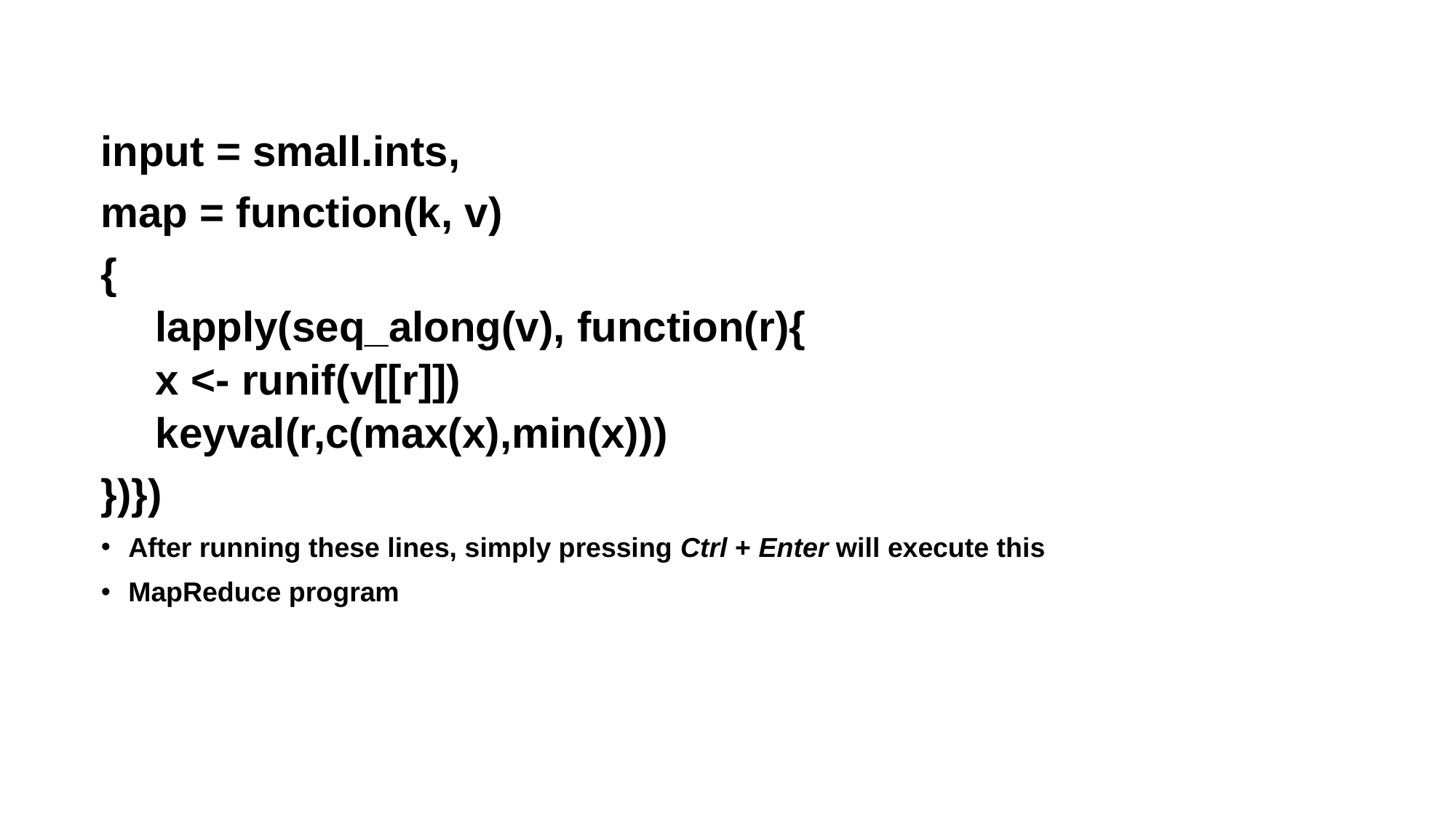

input = small.ints,
map = function(k, v)
{
lapply(seq_along(v), function(r){
x <- runif(v[[r]])
keyval(r,c(max(x),min(x)))
})})
After running these lines, simply pressing Ctrl + Enter will execute this
MapReduce program